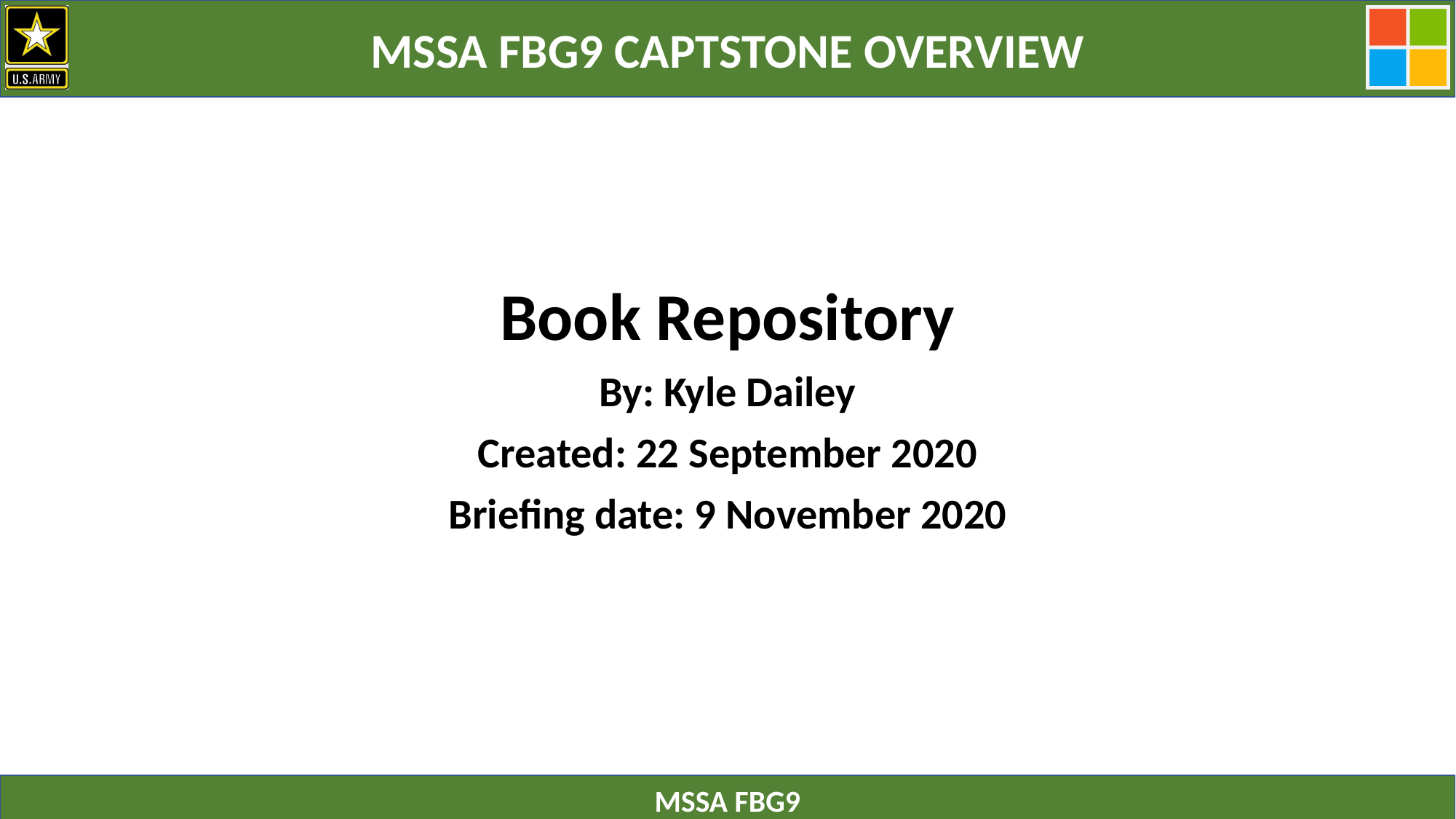

Book Repository
By: Kyle Dailey
Created: 22 September 2020
Briefing date: 9 November 2020